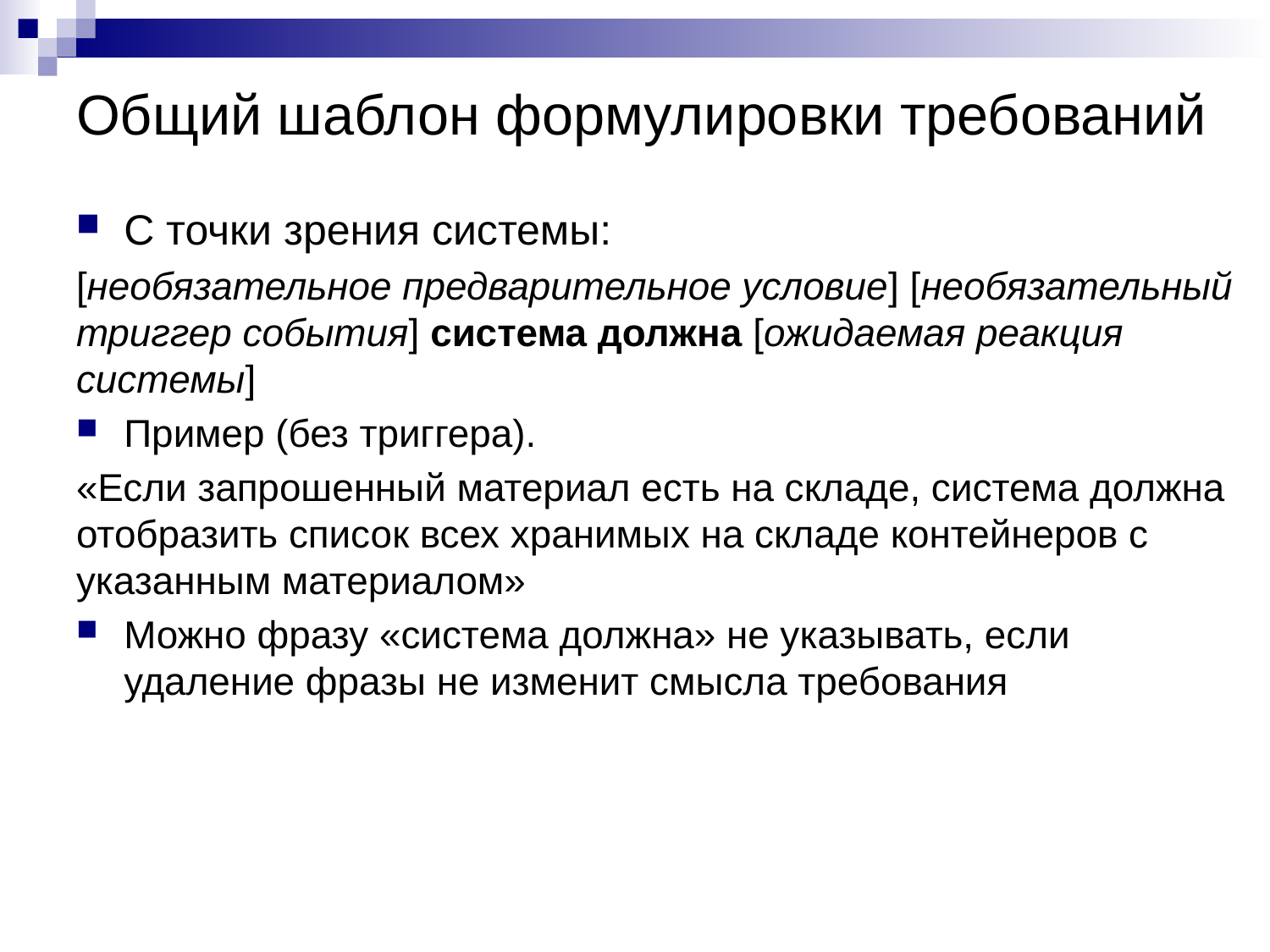

# Общий шаблон формулировки требований
С точки зрения системы:
[необязательное предварительное условие] [необязательный триггер события] система должна [ожидаемая реакция системы]
Пример (без триггера).
«Если запрошенный материал есть на складе, система должна отобразить список всех хранимых на складе контейнеров с указанным материалом»
Можно фразу «система должна» не указывать, если удаление фразы не изменит смысла требования